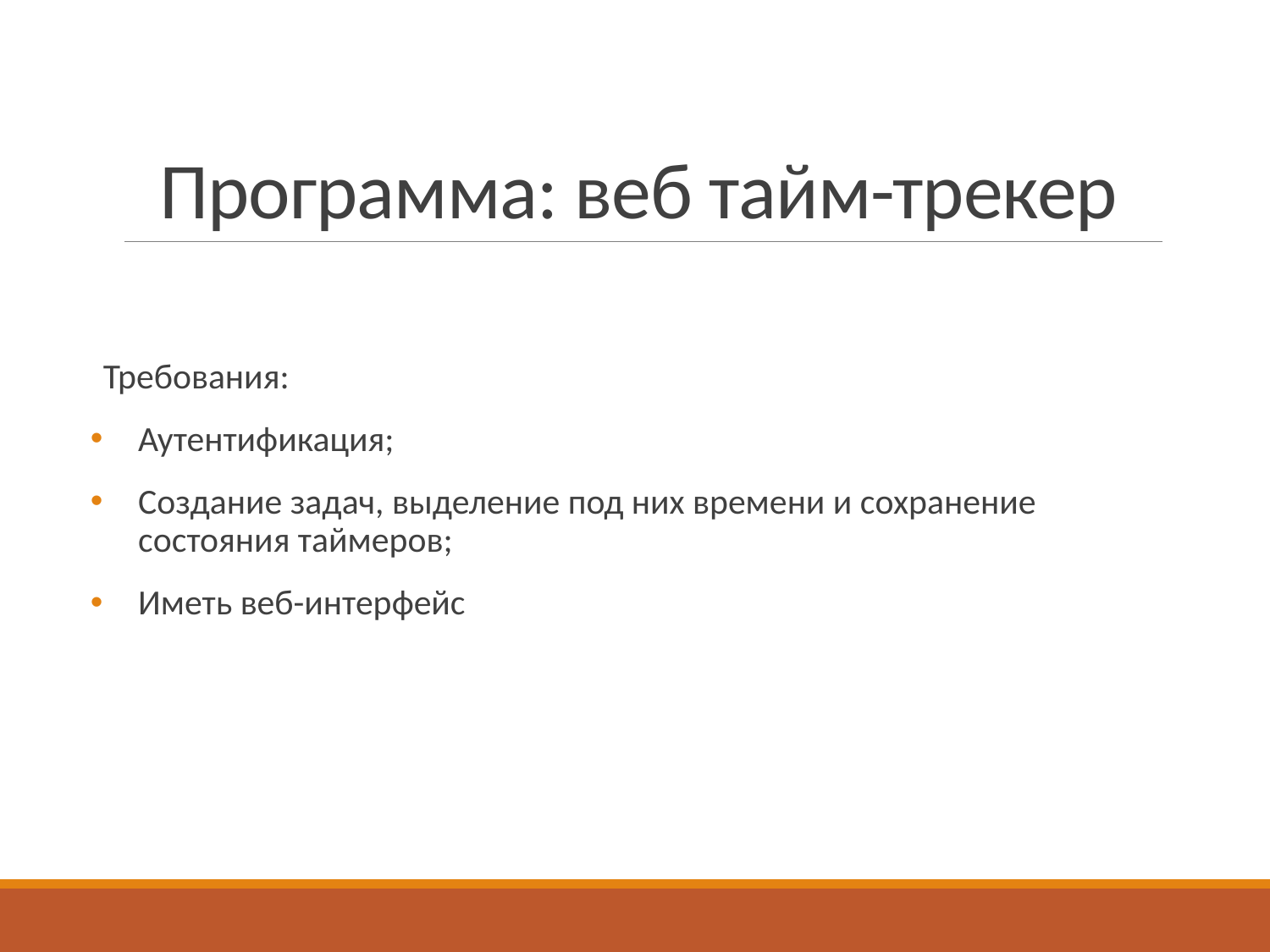

# Программа: веб тайм-трекер
Требования:
Аутентификация;
Создание задач, выделение под них времени и сохранение состояния таймеров;
Иметь веб-интерфейс